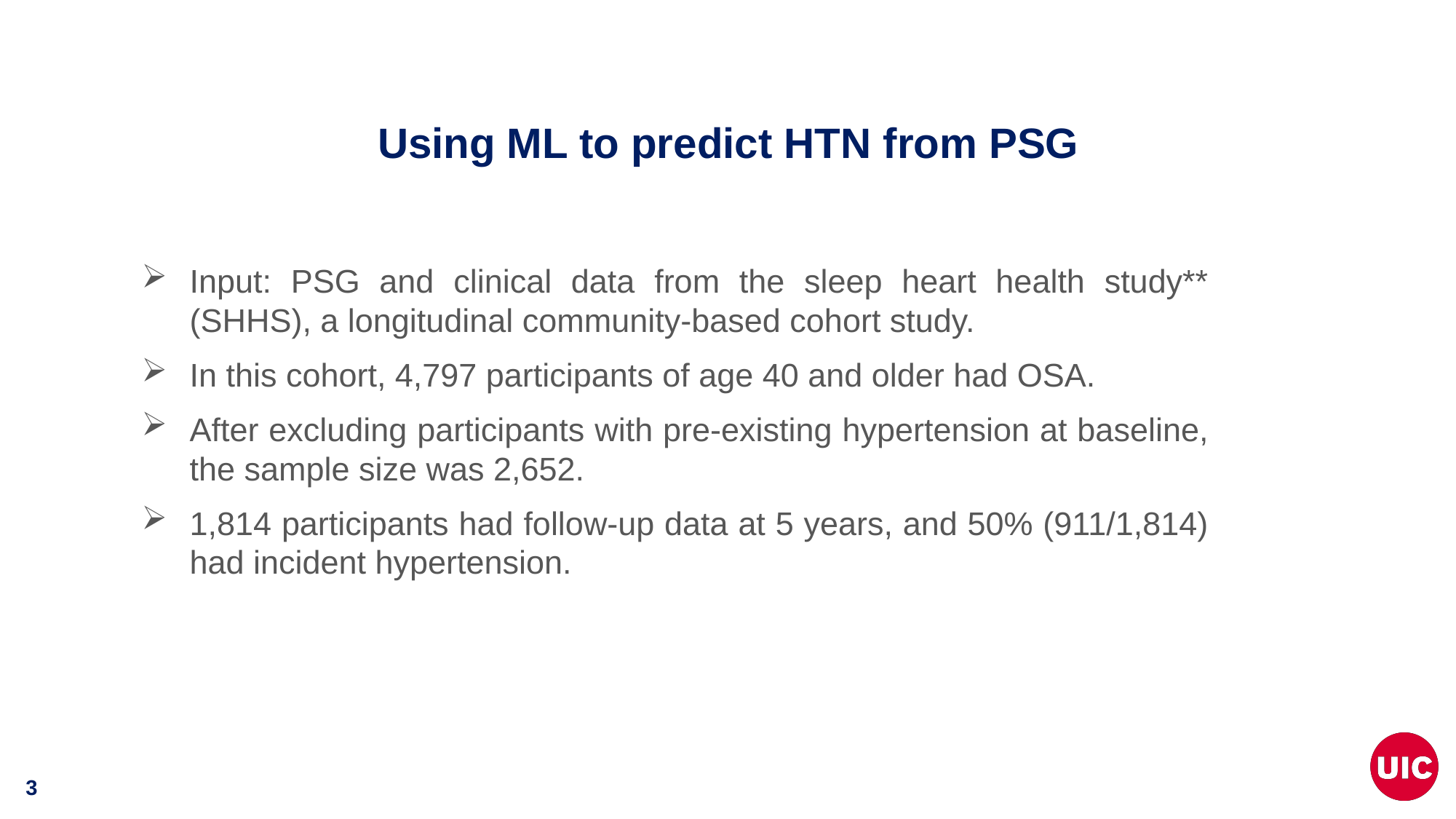

# Using ML to predict HTN from PSG
Input: PSG and clinical data from the sleep heart health study** (SHHS), a longitudinal community-based cohort study.
In this cohort, 4,797 participants of age 40 and older had OSA.
After excluding participants with pre-existing hypertension at baseline, the sample size was 2,652.
1,814 participants had follow-up data at 5 years, and 50% (911/1,814) had incident hypertension.